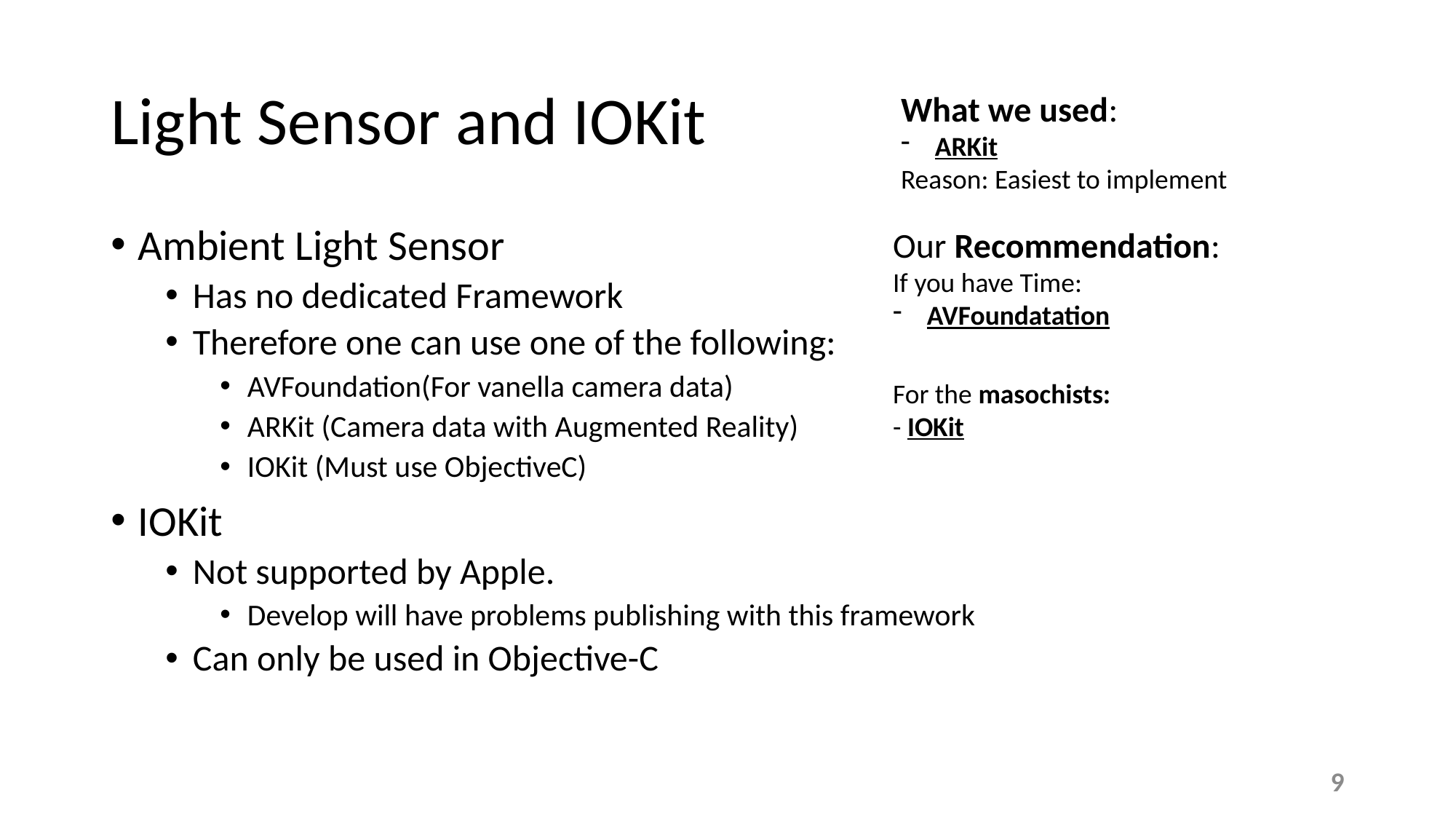

# Light Sensor and IOKit
What we used:
ARKit
Reason: Easiest to implement
Ambient Light Sensor
Has no dedicated Framework
Therefore one can use one of the following:
AVFoundation(For vanella camera data)
ARKit (Camera data with Augmented Reality)
IOKit (Must use ObjectiveC)
IOKit
Not supported by Apple.
Develop will have problems publishing with this framework
Can only be used in Objective-C

Our Recommendation:
If you have Time:
AVFoundatation
For the masochists:
- IOKit
9